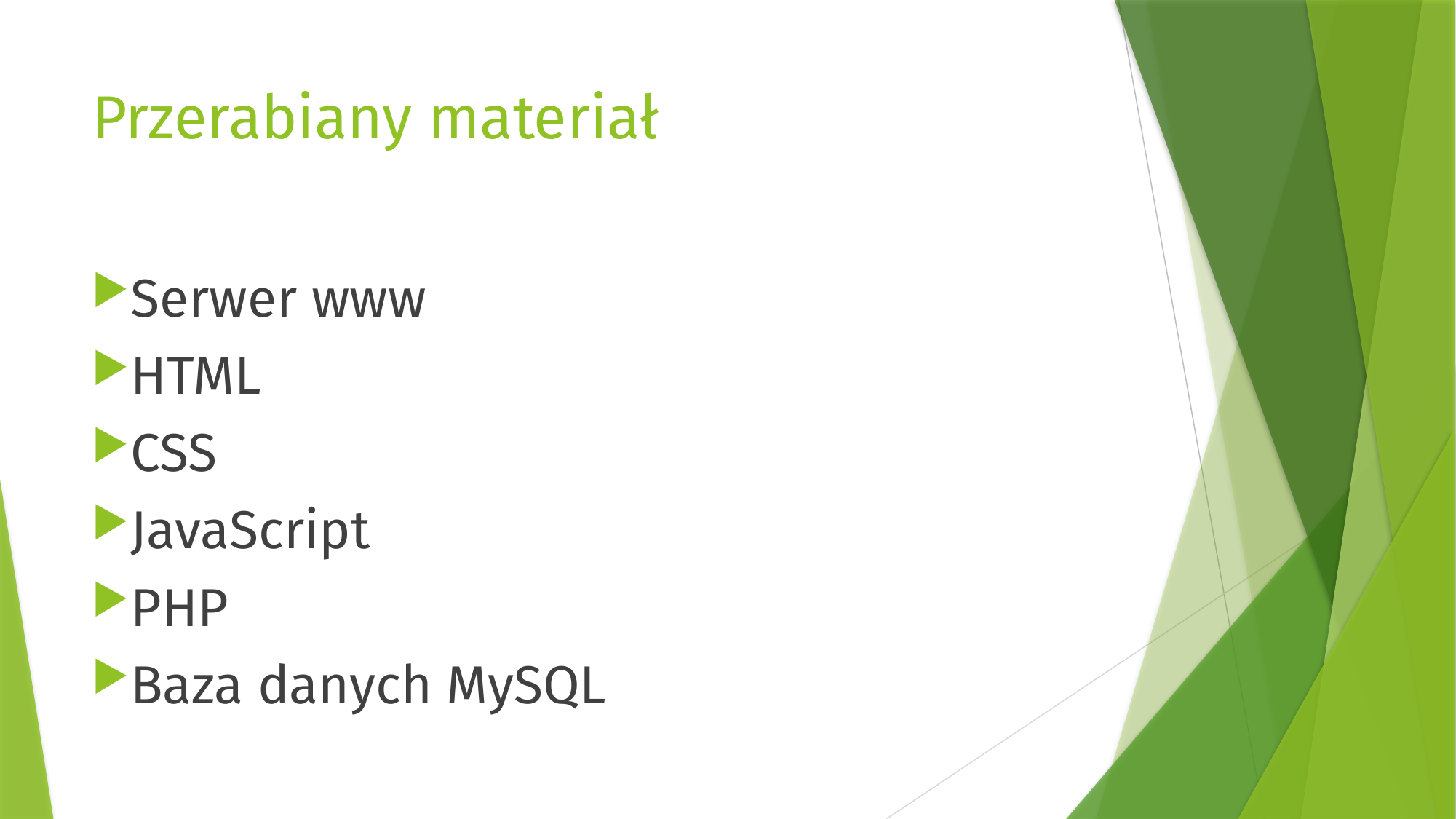

# Przerabiany materiał
Serwer www
HTML
CSS
JavaScript
PHP
Baza danych MySQL